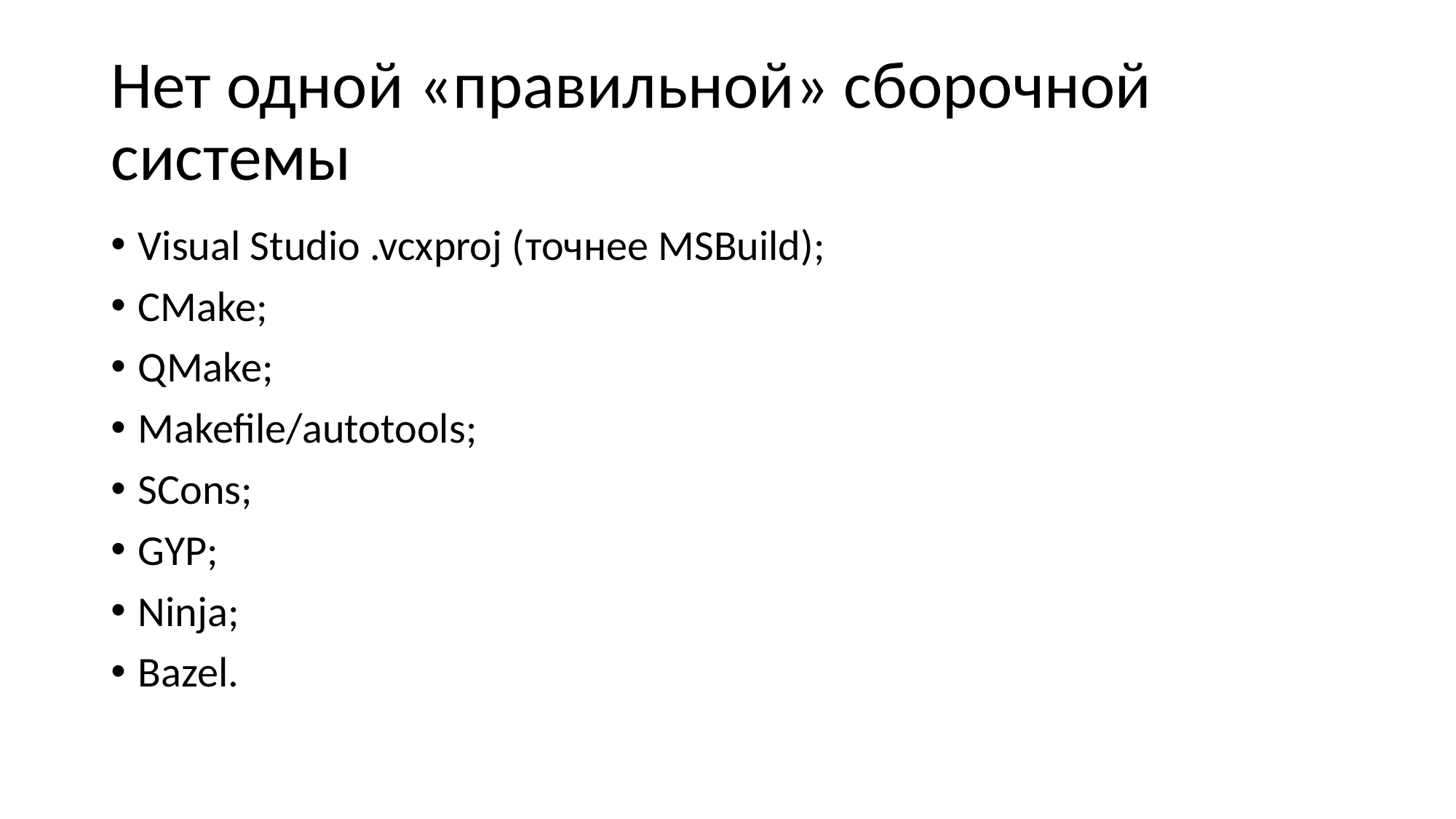

# Нет одной «правильной» сборочной системы
Visual Studio .vcxproj (точнее MSBuild);
CMake;
QMake;
Makefile/autotools;
SCons;
GYP;
Ninja;
Bazel.